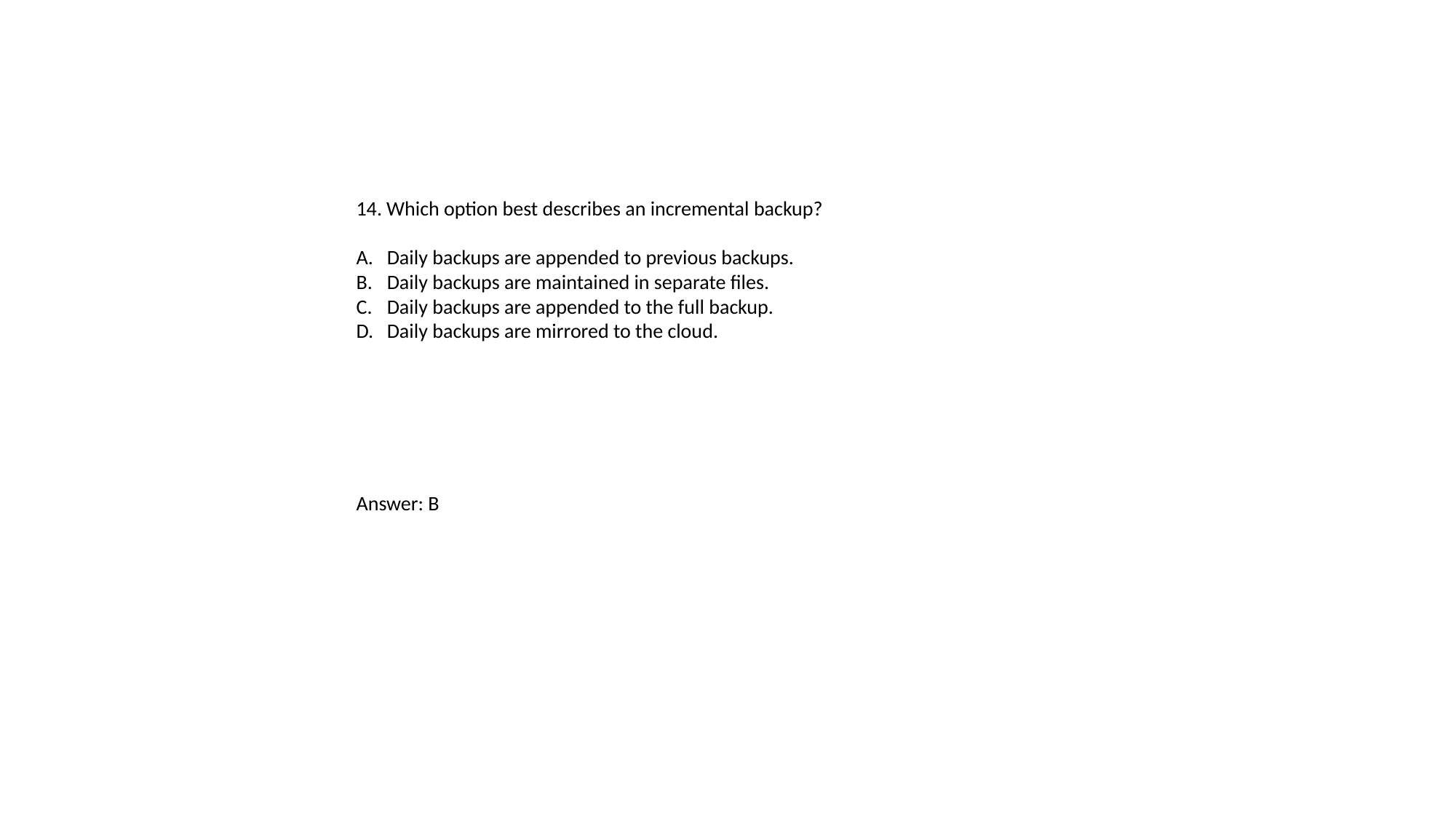

14. Which option best describes an incremental backup?

Daily backups are appended to previous backups.
Daily backups are maintained in separate files.
Daily backups are appended to the full backup.
Daily backups are mirrored to the cloud.
Answer: B